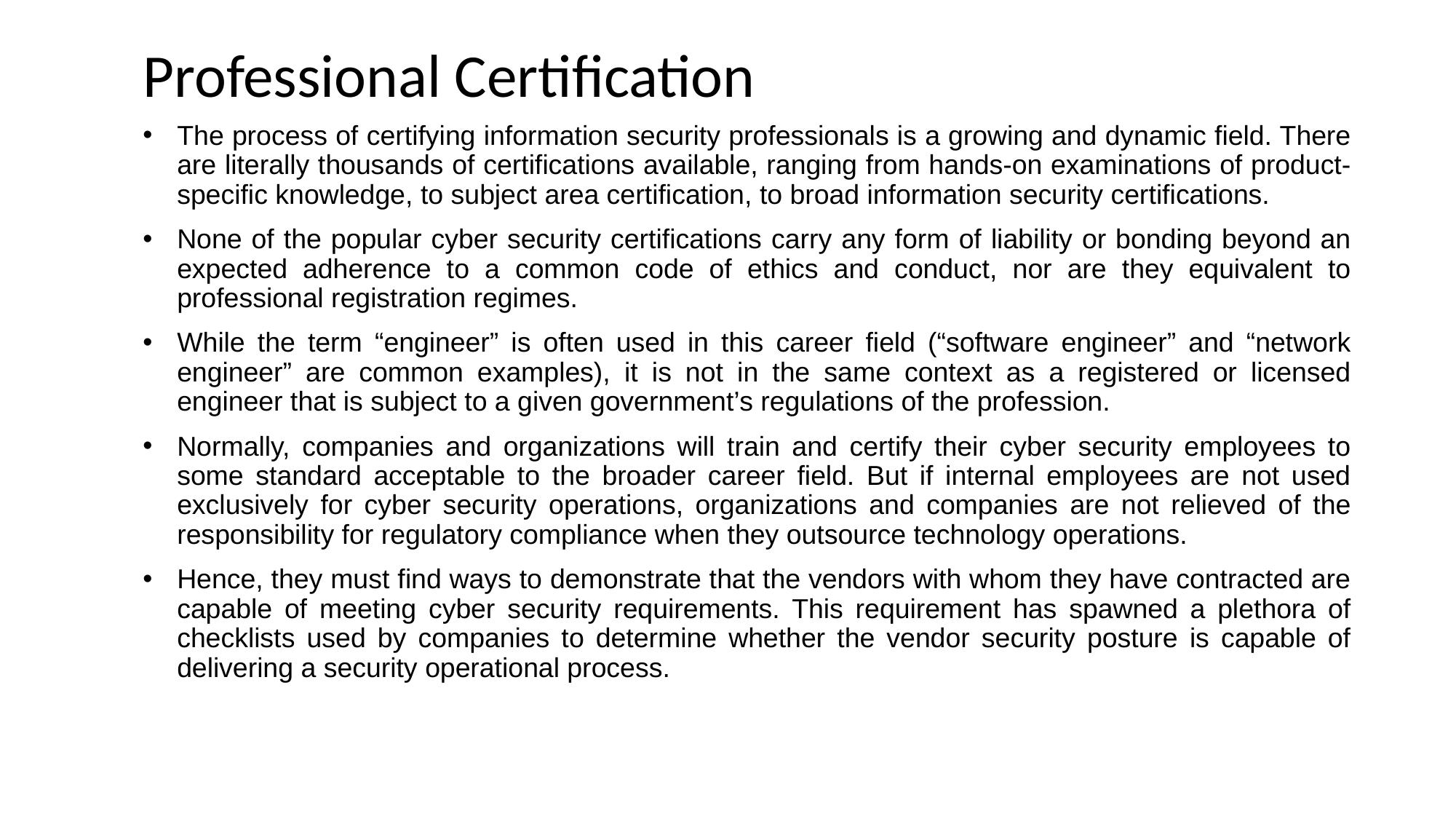

# Professional Certification
The process of certifying information security professionals is a growing and dynamic field. There are literally thousands of certifications available, ranging from hands-on examinations of product-specific knowledge, to subject area certification, to broad information security certifications.
None of the popular cyber security certifications carry any form of liability or bonding beyond an expected adherence to a common code of ethics and conduct, nor are they equivalent to professional registration regimes.
While the term “engineer” is often used in this career field (“software engineer” and “network engineer” are common examples), it is not in the same context as a registered or licensed engineer that is subject to a given government’s regulations of the profession.
Normally, companies and organizations will train and certify their cyber security employees to some standard acceptable to the broader career field. But if internal employees are not used exclusively for cyber security operations, organizations and companies are not relieved of the responsibility for regulatory compliance when they outsource technology operations.
Hence, they must find ways to demonstrate that the vendors with whom they have contracted are capable of meeting cyber security requirements. This requirement has spawned a plethora of checklists used by companies to determine whether the vendor security posture is capable of delivering a security operational process.